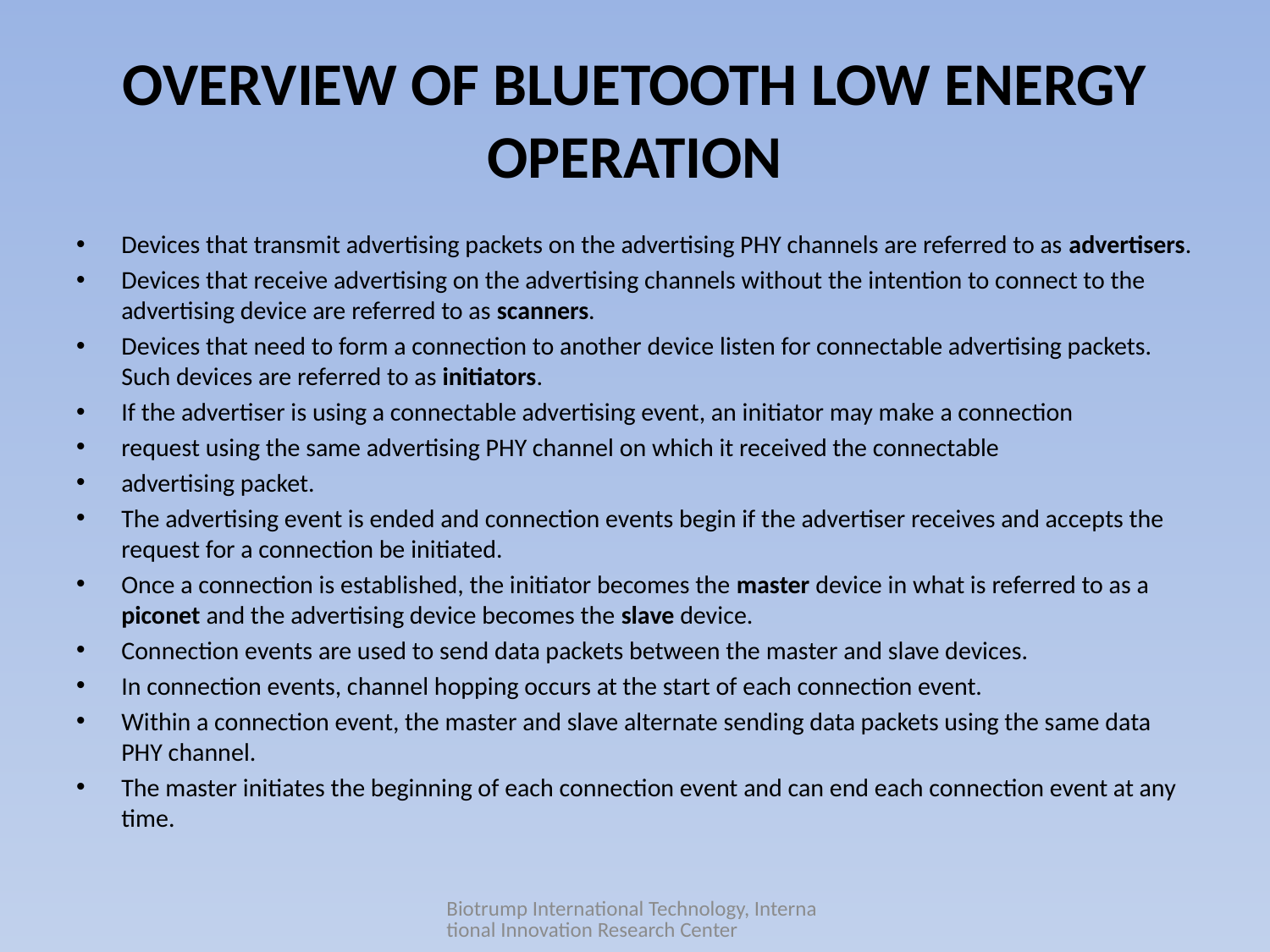

# OVERVIEW OF BLUETOOTH LOW ENERGY OPERATION
Devices that transmit advertising packets on the advertising PHY channels are referred to as advertisers.
Devices that receive advertising on the advertising channels without the intention to connect to the advertising device are referred to as scanners.
Devices that need to form a connection to another device listen for connectable advertising packets. Such devices are referred to as initiators.
If the advertiser is using a connectable advertising event, an initiator may make a connection
request using the same advertising PHY channel on which it received the connectable
advertising packet.
The advertising event is ended and connection events begin if the advertiser receives and accepts the request for a connection be initiated.
Once a connection is established, the initiator becomes the master device in what is referred to as a piconet and the advertising device becomes the slave device.
Connection events are used to send data packets between the master and slave devices.
In connection events, channel hopping occurs at the start of each connection event.
Within a connection event, the master and slave alternate sending data packets using the same data PHY channel.
The master initiates the beginning of each connection event and can end each connection event at any time.
Biotrump International Technology, International Innovation Research Center